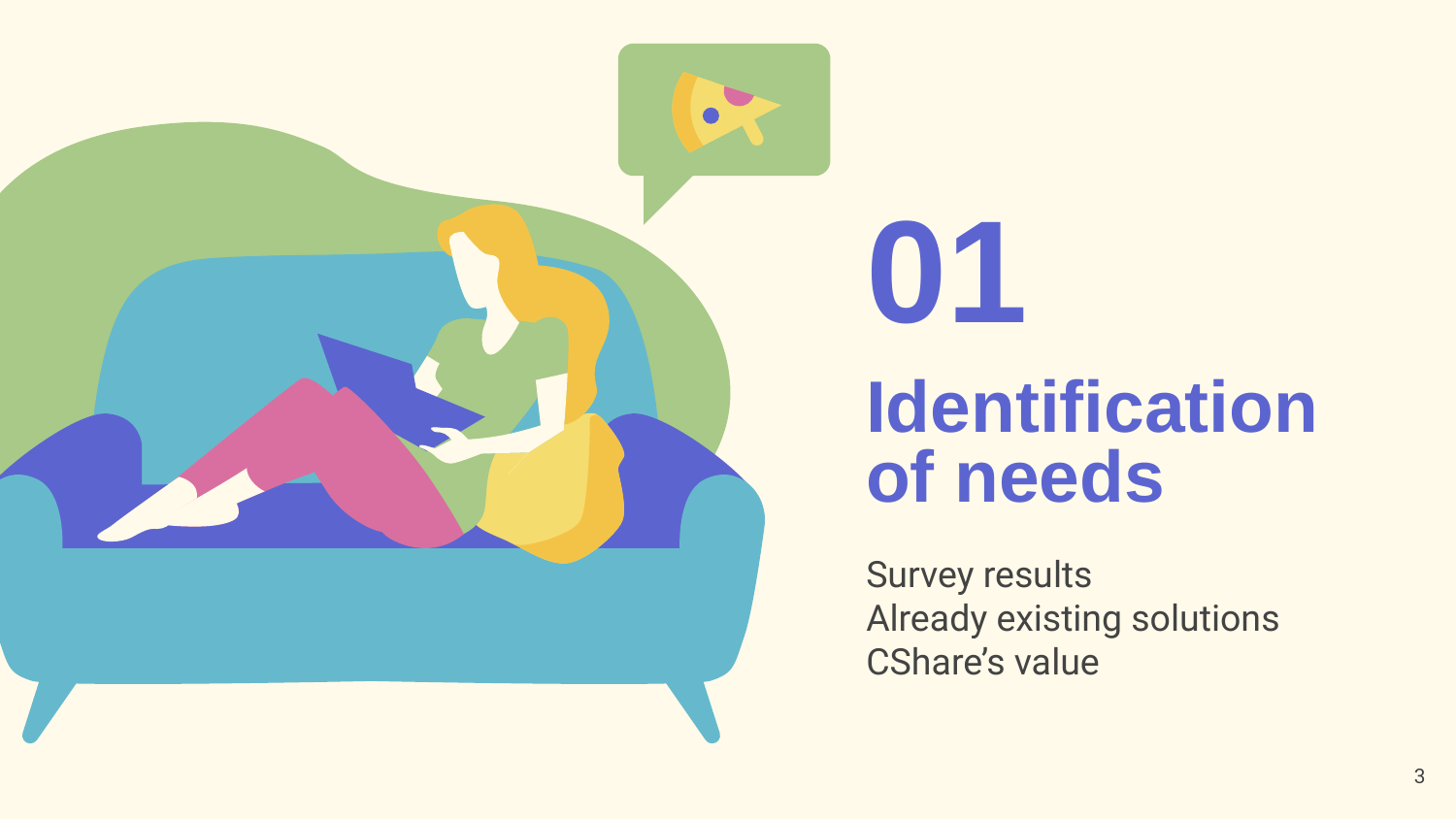

01

# Identification of needs
Survey results
Already existing solutions
CShare’s value
3